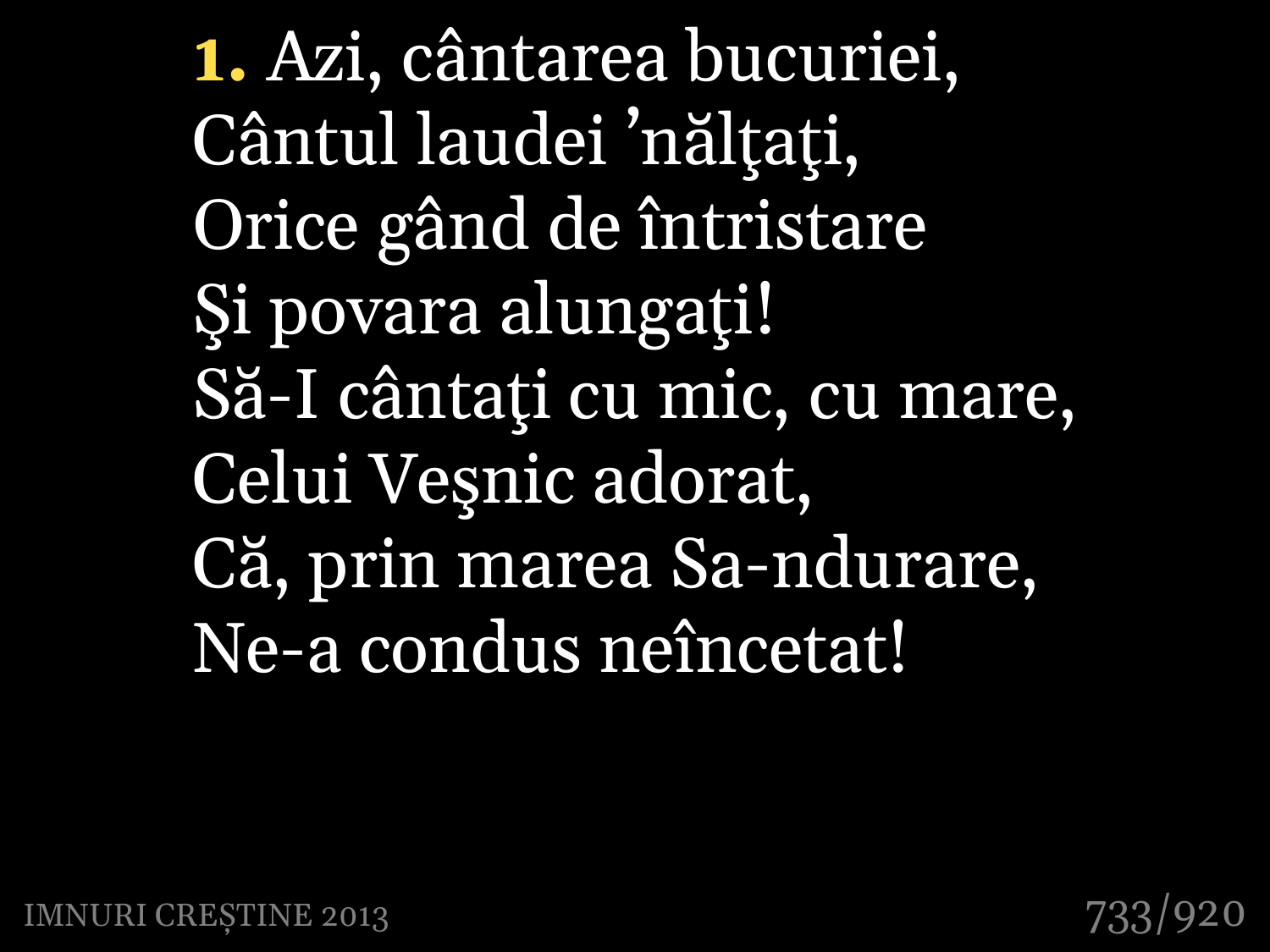

1. Azi, cântarea bucuriei,
Cântul laudei ’nălţaţi,
Orice gând de întristare
Şi povara alungaţi!
Să-I cântaţi cu mic, cu mare,
Celui Veşnic adorat,
Că, prin marea Sa-ndurare,
Ne-a condus neîncetat!
733/920
IMNURI CREȘTINE 2013